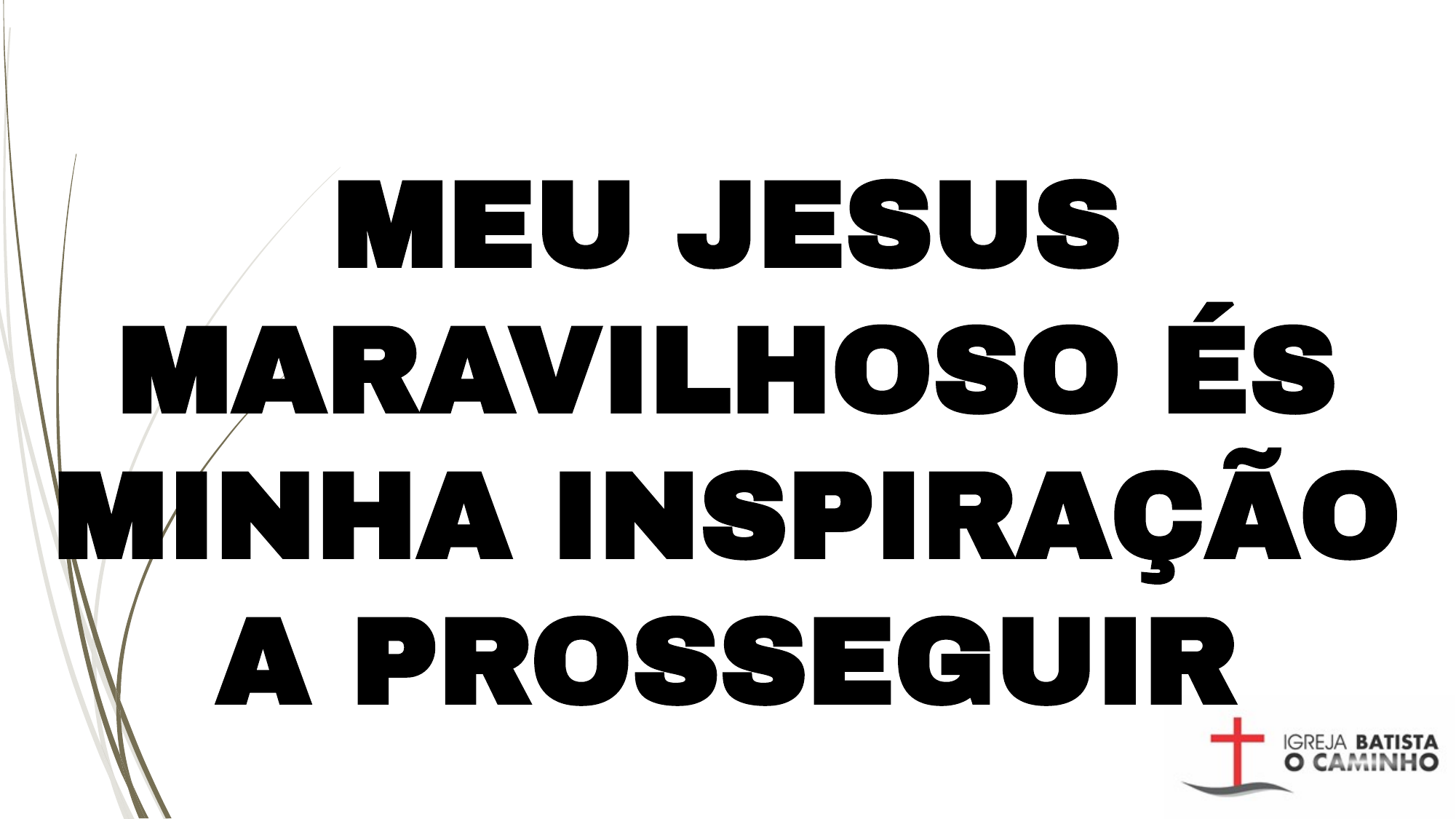

# MEU JESUS MARAVILHOSO ÉS MINHA INSPIRAÇÃO A PROSSEGUIR